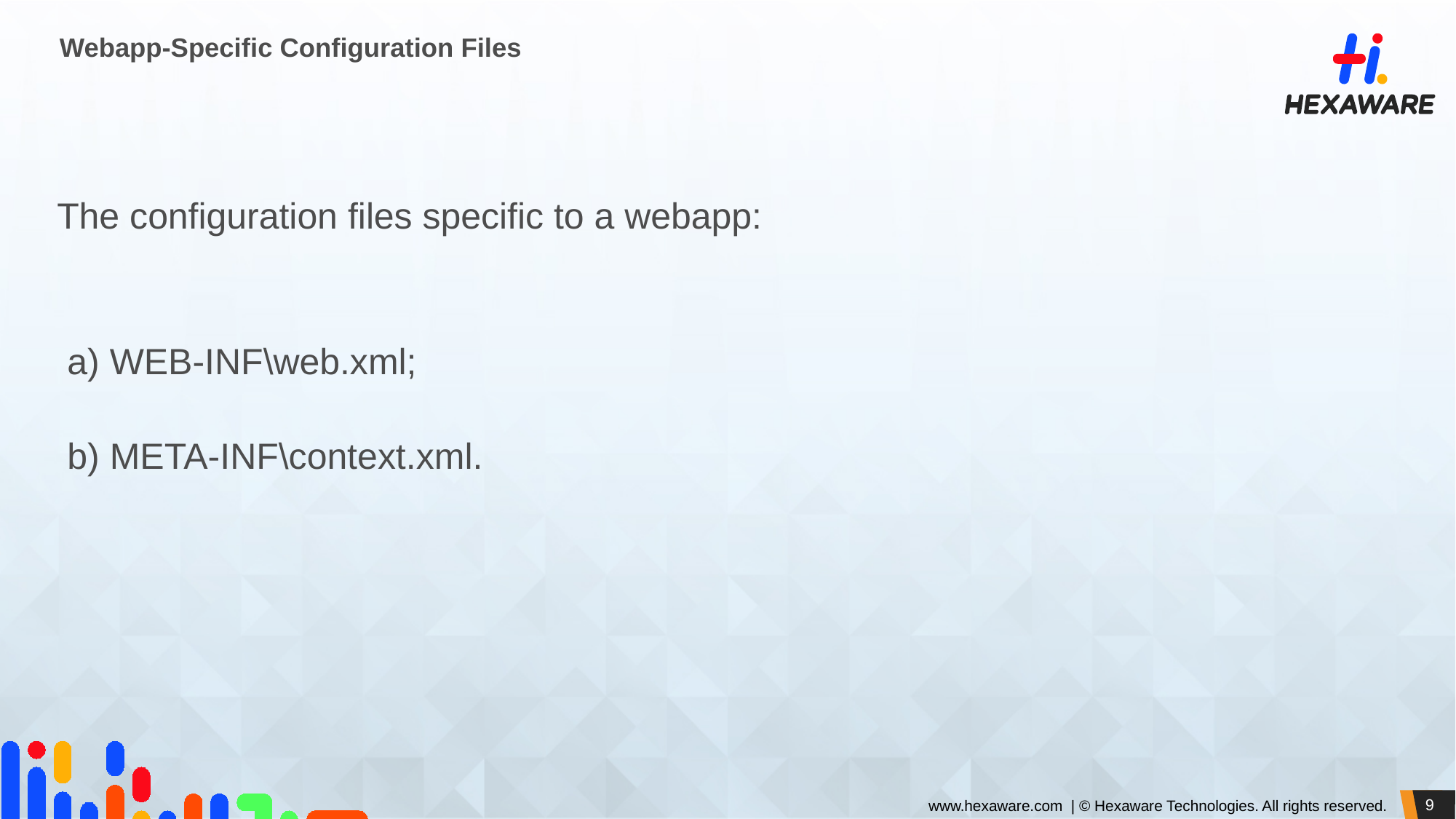

# Webapp-Specific Configuration Files
The configuration files specific to a webapp:

 a) WEB-INF\web.xml;
 b) META-INF\context.xml.